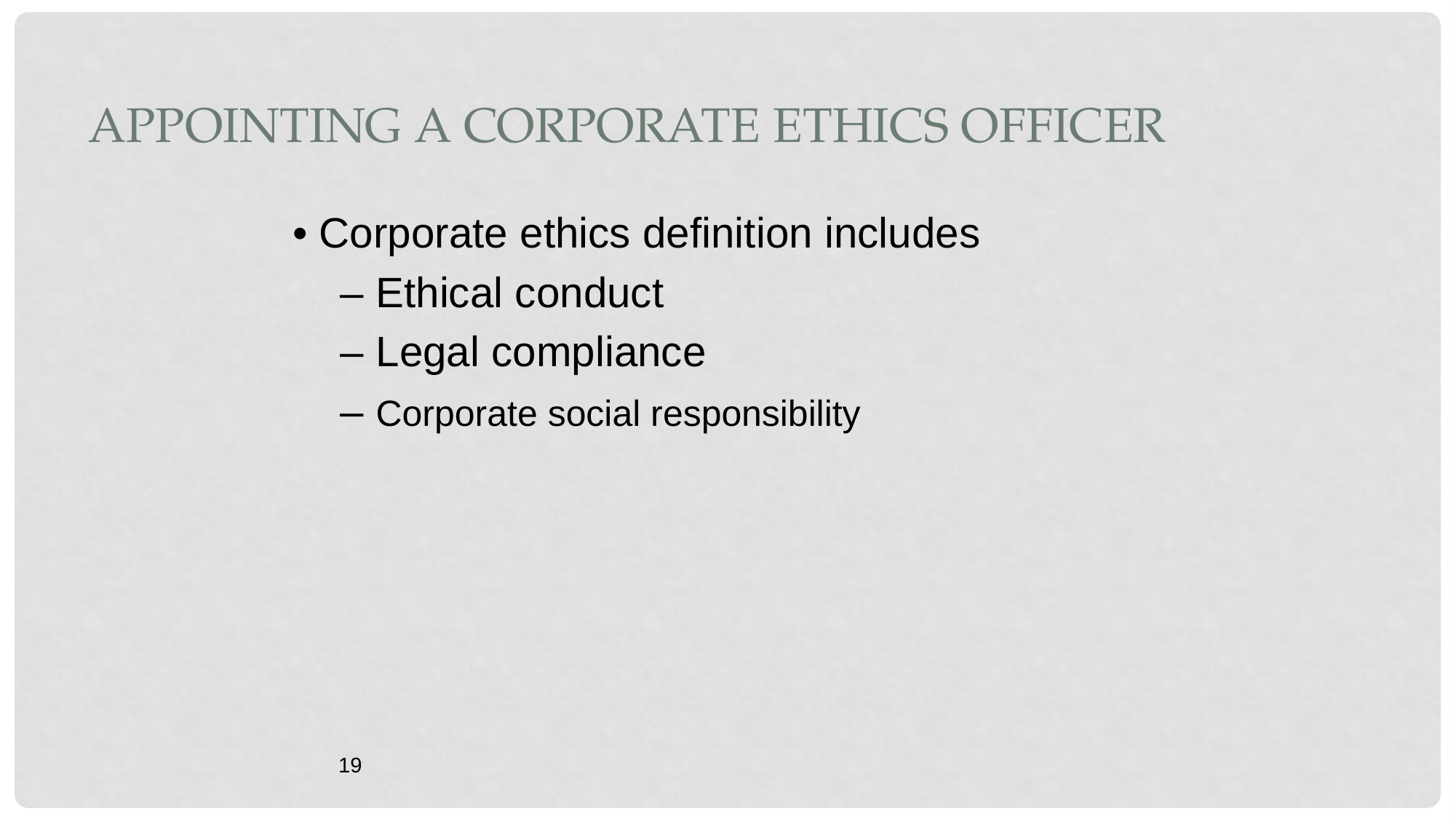

Appointing a Corporate Ethics Officer

• Corporate ethics definition includes
– Ethical conduct
– Legal compliance
– Corporate social responsibility

19